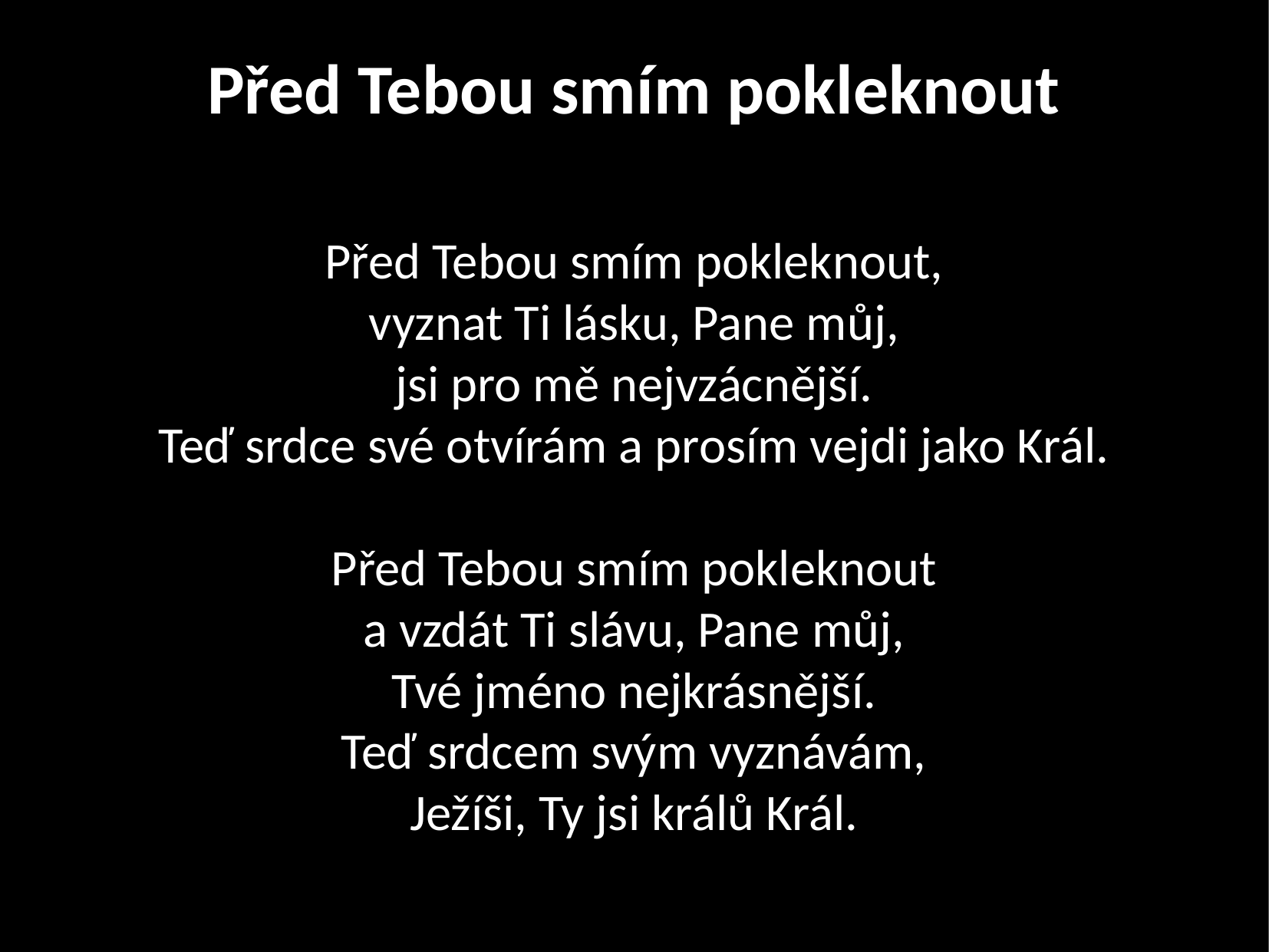

Před Tebou smím pokleknout
Před Tebou smím pokleknout,
vyznat Ti lásku, Pane můj,
jsi pro mě nejvzácnější.
Teď srdce své otvírám a prosím vejdi jako Král.

Před Tebou smím pokleknout
a vzdát Ti slávu, Pane můj,
Tvé jméno nejkrásnější.
Teď srdcem svým vyznávám,
Ježíši, Ty jsi králů Král.